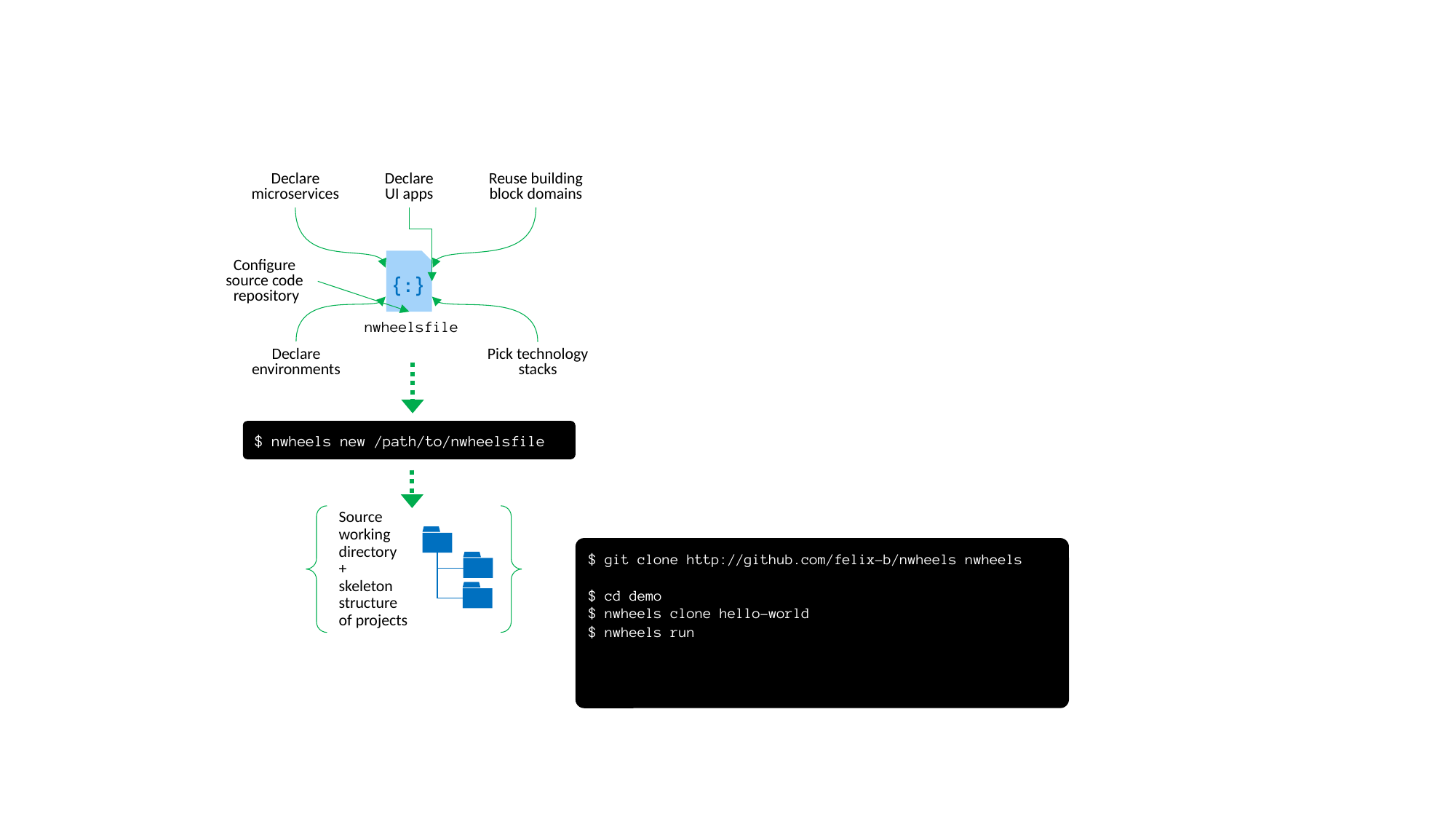

Reuse building
block domains
Declare
UI apps
Declare
microservices
{:}
Configure
source code
repository
nwheelsfile
Declare
environments
Pick technology
stacks
$ nwheels new /path/to/nwheelsfile
Source
working
directory
+
skeleton
structure
of projects

$ git clone http://github.com/felix-b/nwheels nwheels

$ cd demo
$ nwheels clone hello-world
$ nwheels run